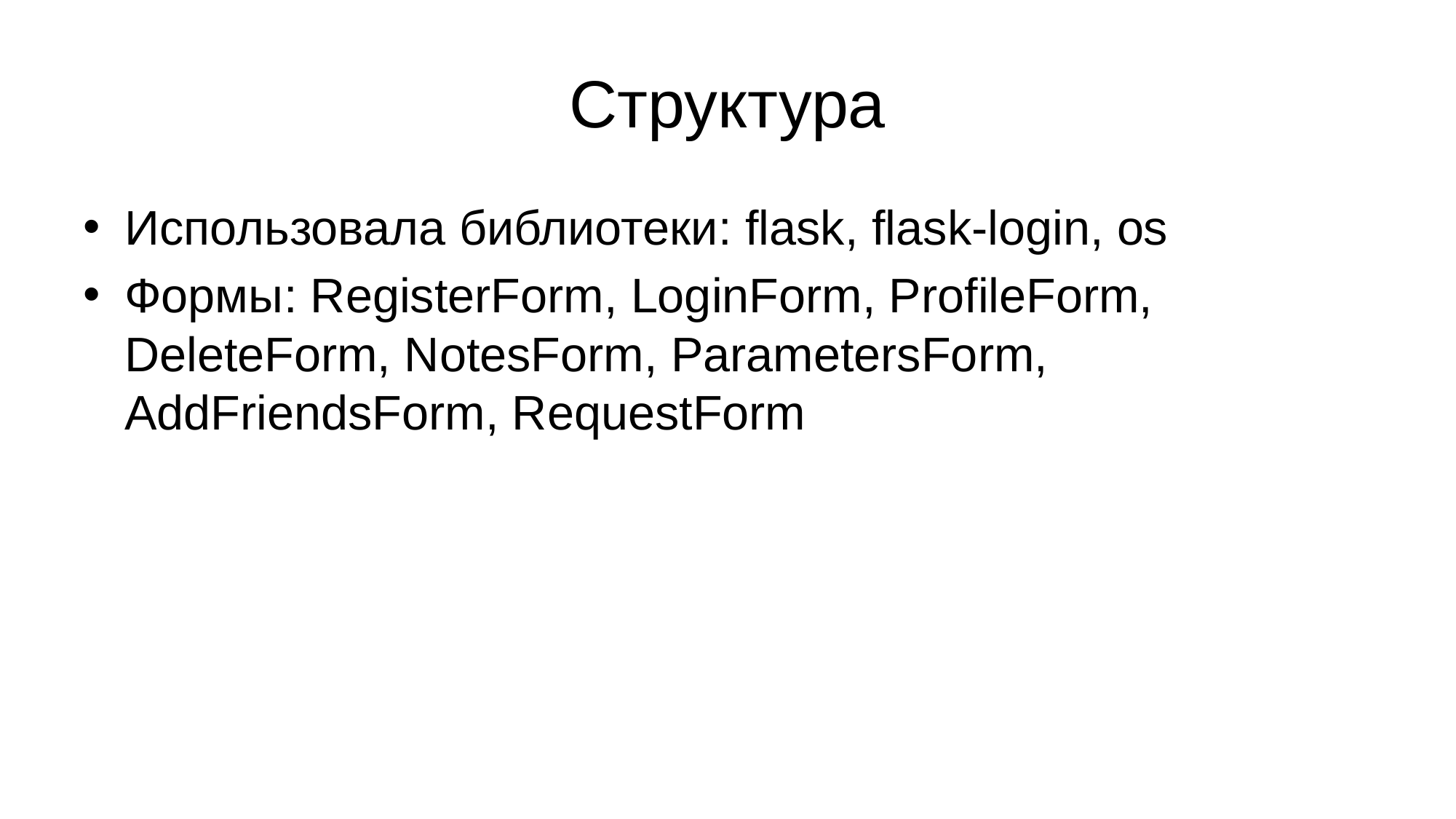

# Структура
Использовала библиотеки: flask, flask-login, os
Формы: RegisterForm, LoginForm, ProfileForm, DeleteForm, NotesForm, ParametersForm, AddFriendsForm, RequestForm